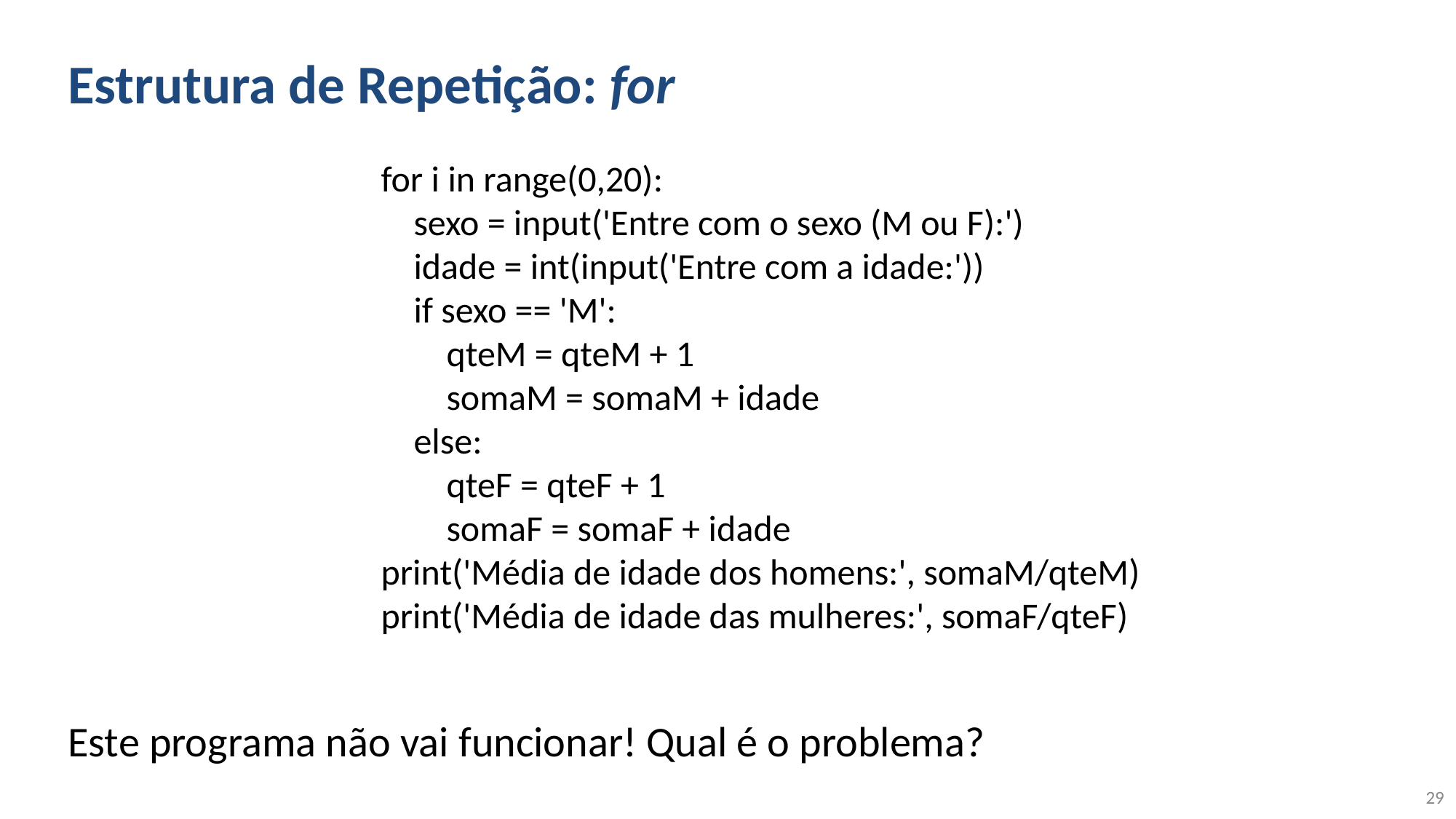

# Estrutura de Repetição: for
for i in range(0,20):
    sexo = input('Entre com o sexo (M ou F):')
    idade = int(input('Entre com a idade:'))
    if sexo == 'M':
        qteM = qteM + 1
        somaM = somaM + idade
    else:
        qteF = qteF + 1
        somaF = somaF + idade
print('Média de idade dos homens:', somaM/qteM)
print('Média de idade das mulheres:', somaF/qteF)
Este programa não vai funcionar! Qual é o problema?
29